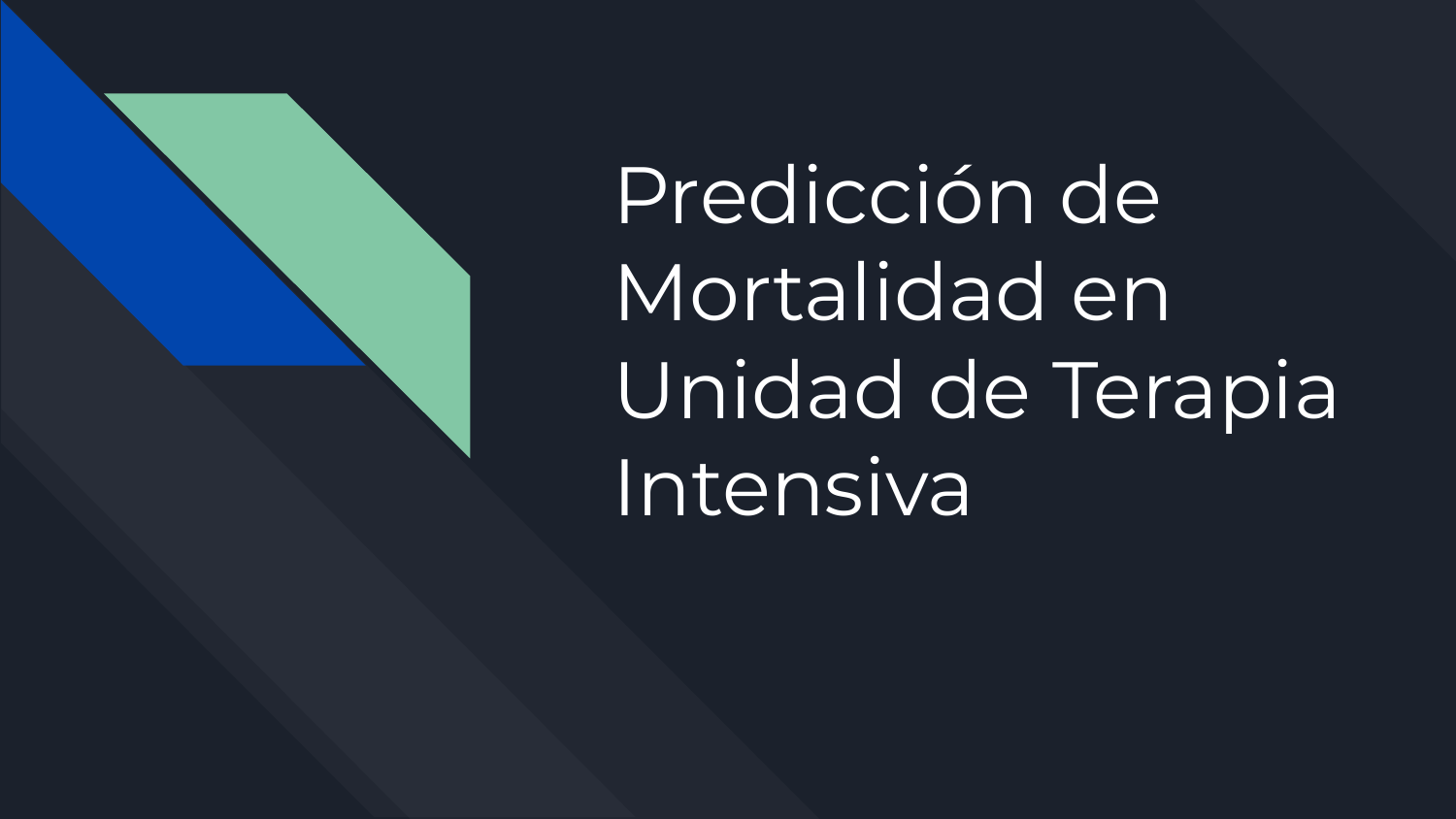

# Predicción de Mortalidad en Unidad de Terapia Intensiva